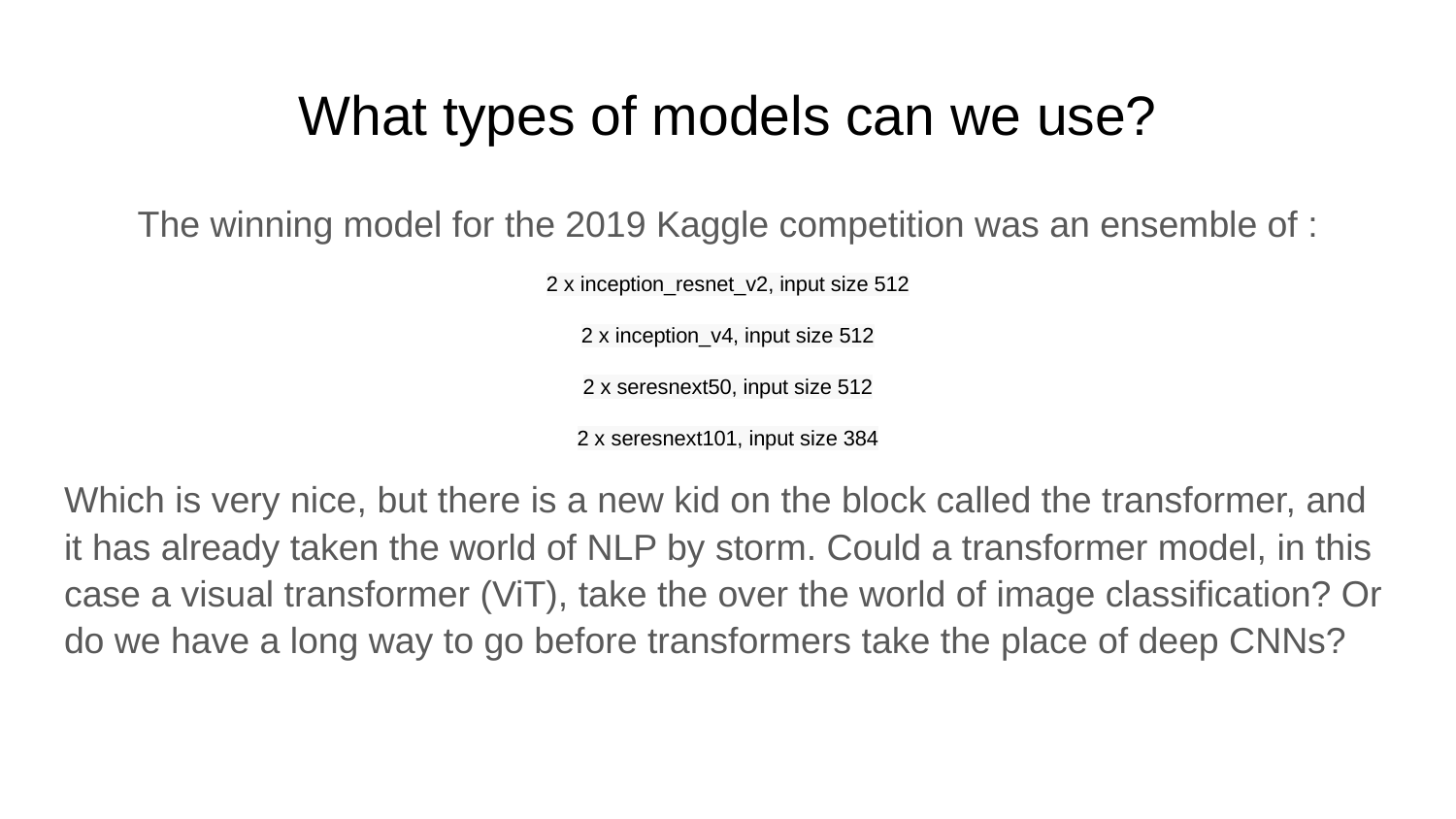

# What types of models can we use?
The winning model for the 2019 Kaggle competition was an ensemble of :
2 x inception_resnet_v2, input size 512
2 x inception_v4, input size 512
2 x seresnext50, input size 512
2 x seresnext101, input size 384
Which is very nice, but there is a new kid on the block called the transformer, and it has already taken the world of NLP by storm. Could a transformer model, in this case a visual transformer (ViT), take the over the world of image classification? Or do we have a long way to go before transformers take the place of deep CNNs?